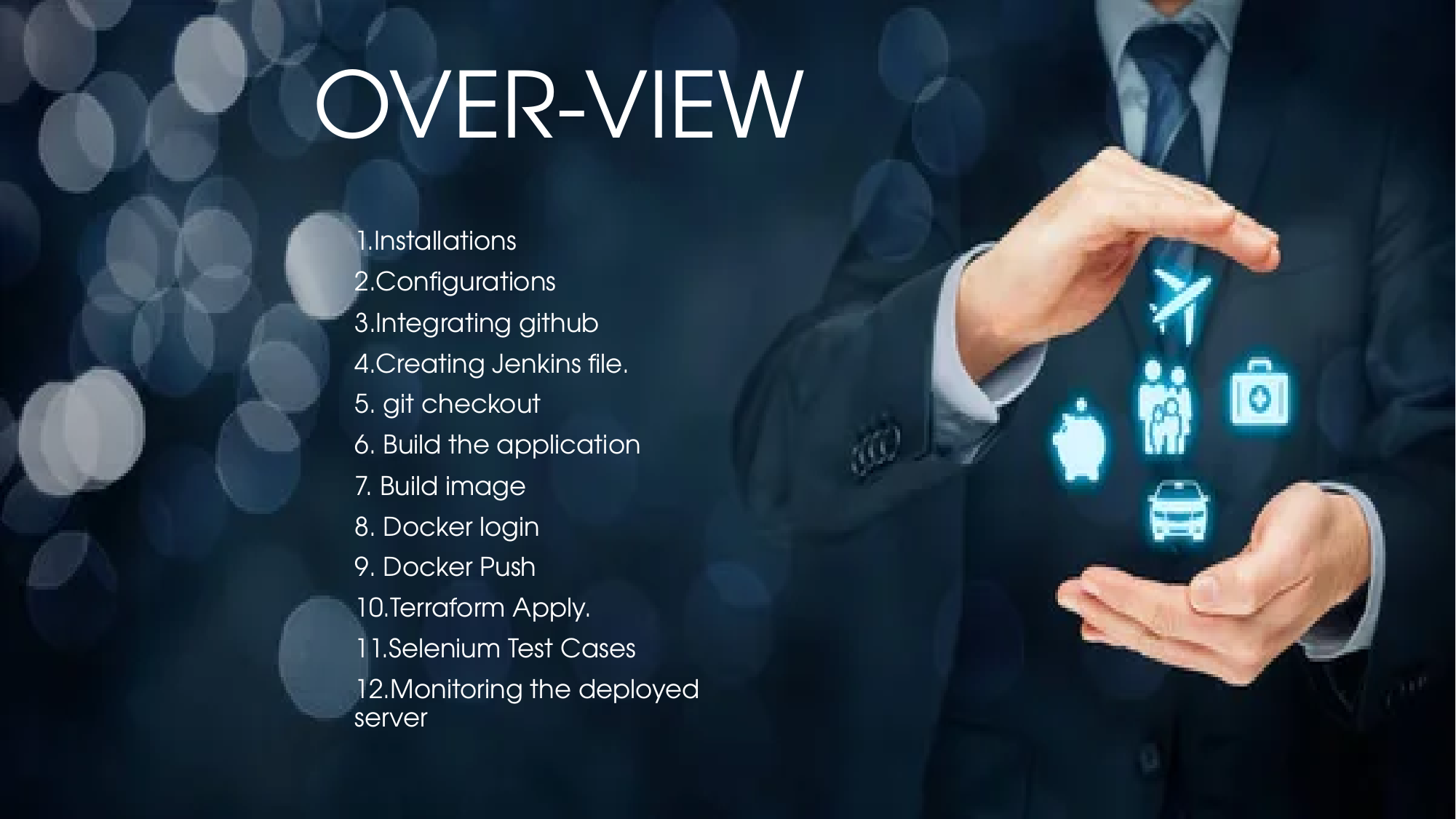

# OVER-VIEW
1.Installations
2.Configurations
3.Integrating github
4.Creating Jenkins file.
5. git checkout
6. Build the application
7. Build image
8. Docker login
9. Docker Push
10.Terraform Apply.
11.Selenium Test Cases
12.Monitoring the deployed server